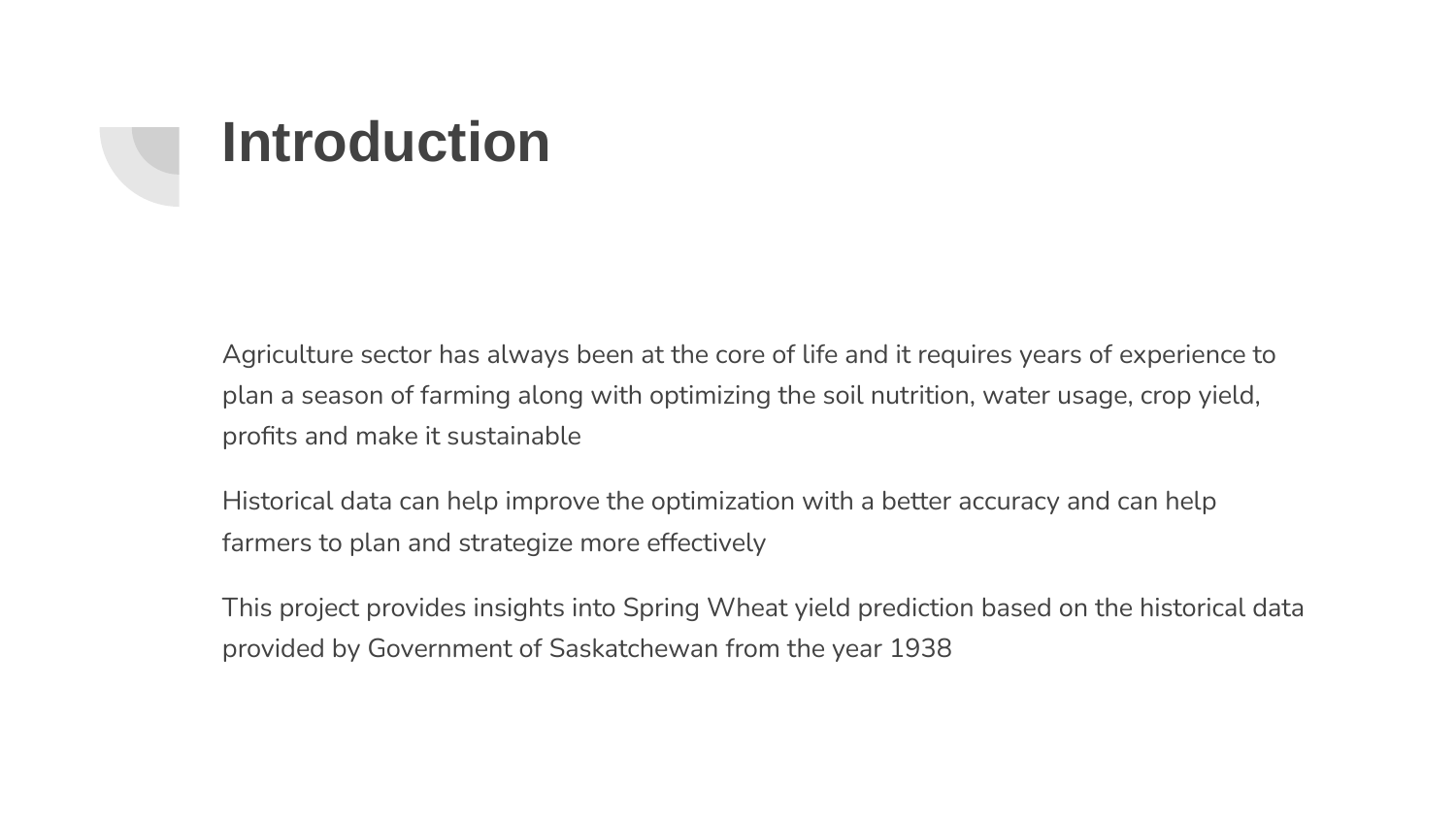

# Introduction
Agriculture sector has always been at the core of life and it requires years of experience to plan a season of farming along with optimizing the soil nutrition, water usage, crop yield, profits and make it sustainable
Historical data can help improve the optimization with a better accuracy and can help farmers to plan and strategize more effectively
This project provides insights into Spring Wheat yield prediction based on the historical data provided by Government of Saskatchewan from the year 1938